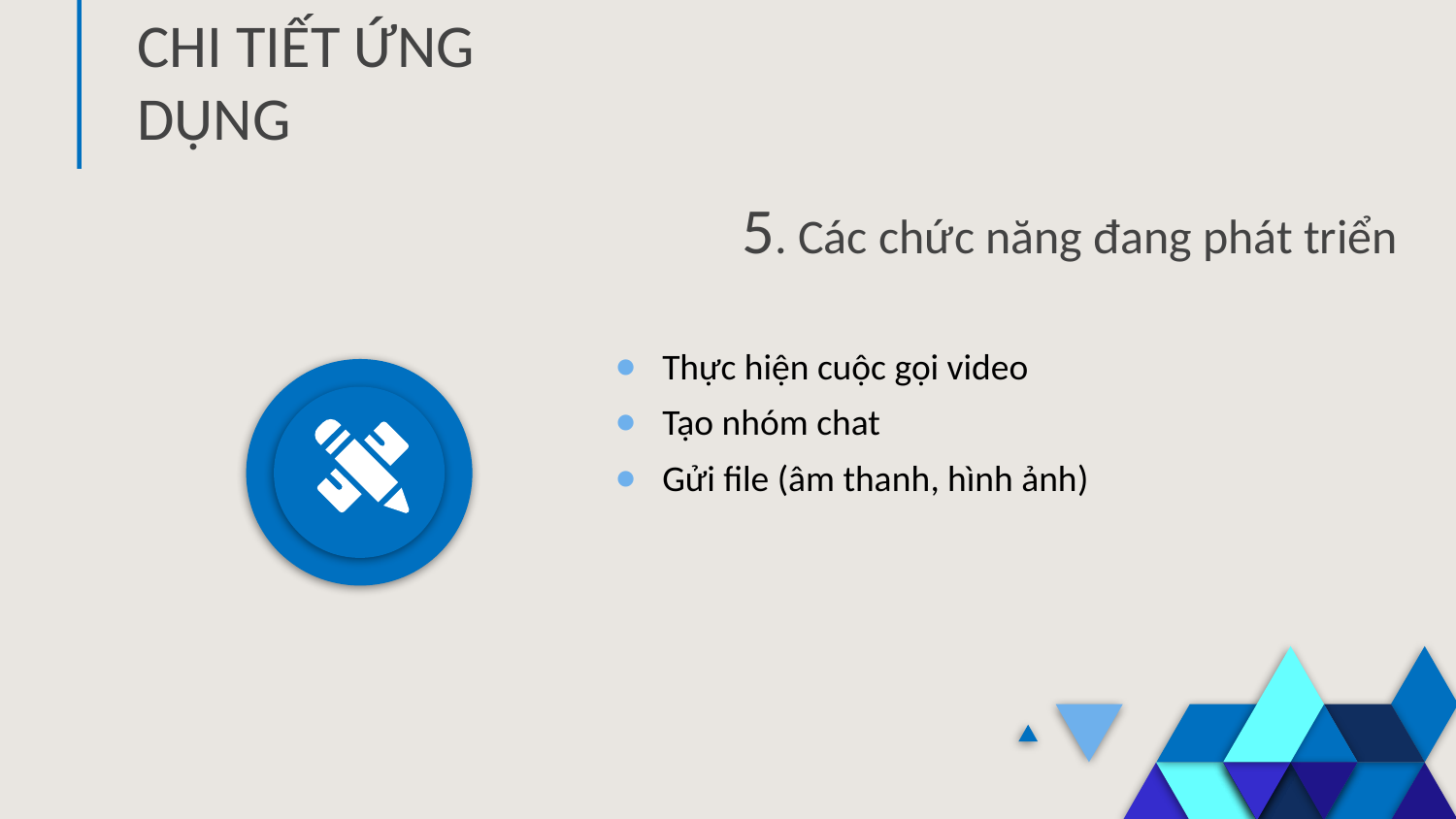

# CHI TIẾT ỨNG DỤNG
5. Các chức năng đang phát triển
Thực hiện cuộc gọi video
Tạo nhóm chat
Gửi file (âm thanh, hình ảnh)